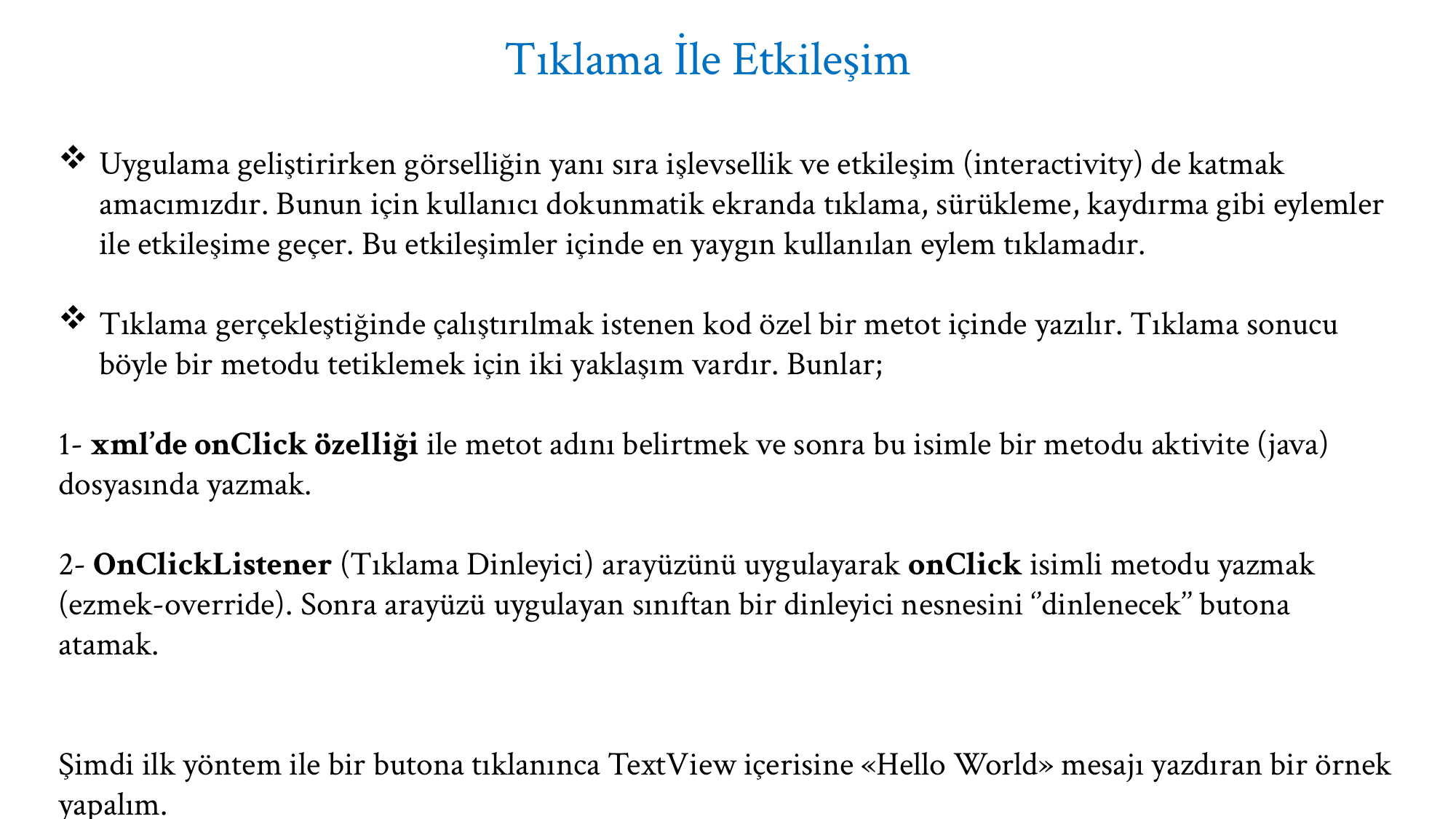

Tıklama İle Etkileşim
Uygulama geliştirirken görselliğin yanı sıra işlevsellik ve etkileşim (interactivity) de katmak amacımızdır. Bunun için kullanıcı dokunmatik ekranda tıklama, sürükleme, kaydırma gibi eylemler ile etkileşime geçer. Bu etkileşimler içinde en yaygın kullanılan eylem tıklamadır.

Tıklama gerçekleştiğinde çalıştırılmak istenen kod özel bir metot içinde yazılır. Tıklama sonucu böyle bir metodu tetiklemek için iki yaklaşım vardır. Bunlar;

1- xml’de onClick özelliği ile metot adını belirtmek ve sonra bu isimle bir metodu aktivite (java) dosyasında yazmak.

2- OnClickListener (Tıklama Dinleyici) arayüzünü uygulayarak onClick isimli metodu yazmak (ezmek-override). Sonra arayüzü uygulayan sınıftan bir dinleyici nesnesini ‘’dinlenecek’’ butona atamak.

Şimdi ilk yöntem ile bir butona tıklanınca TextView içerisine «Hello World» mesajı yazdıran bir örnek yapalım.